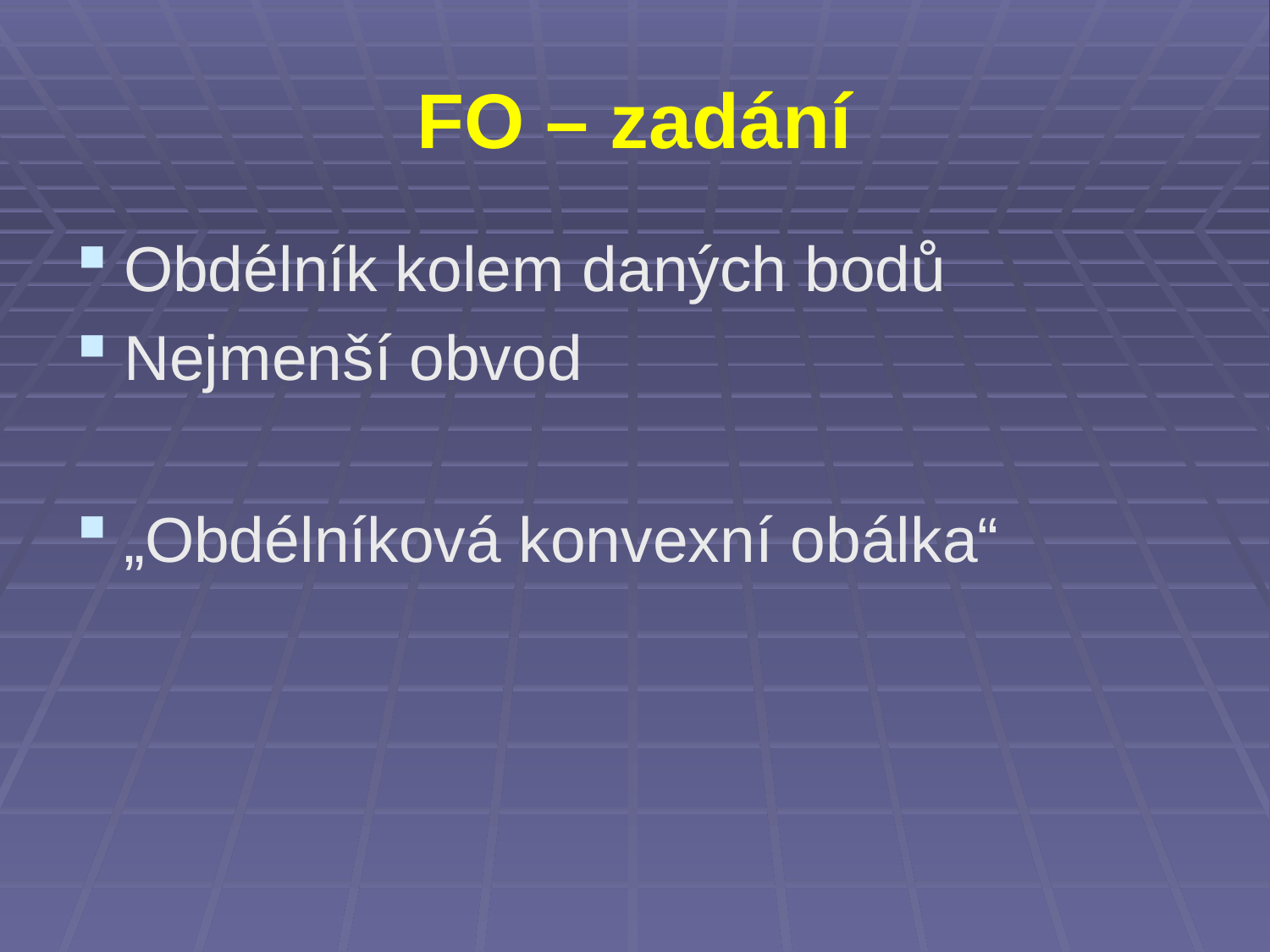

# FO – zadání
Obdélník kolem daných bodů
Nejmenší obvod

„Obdélníková konvexní obálka“